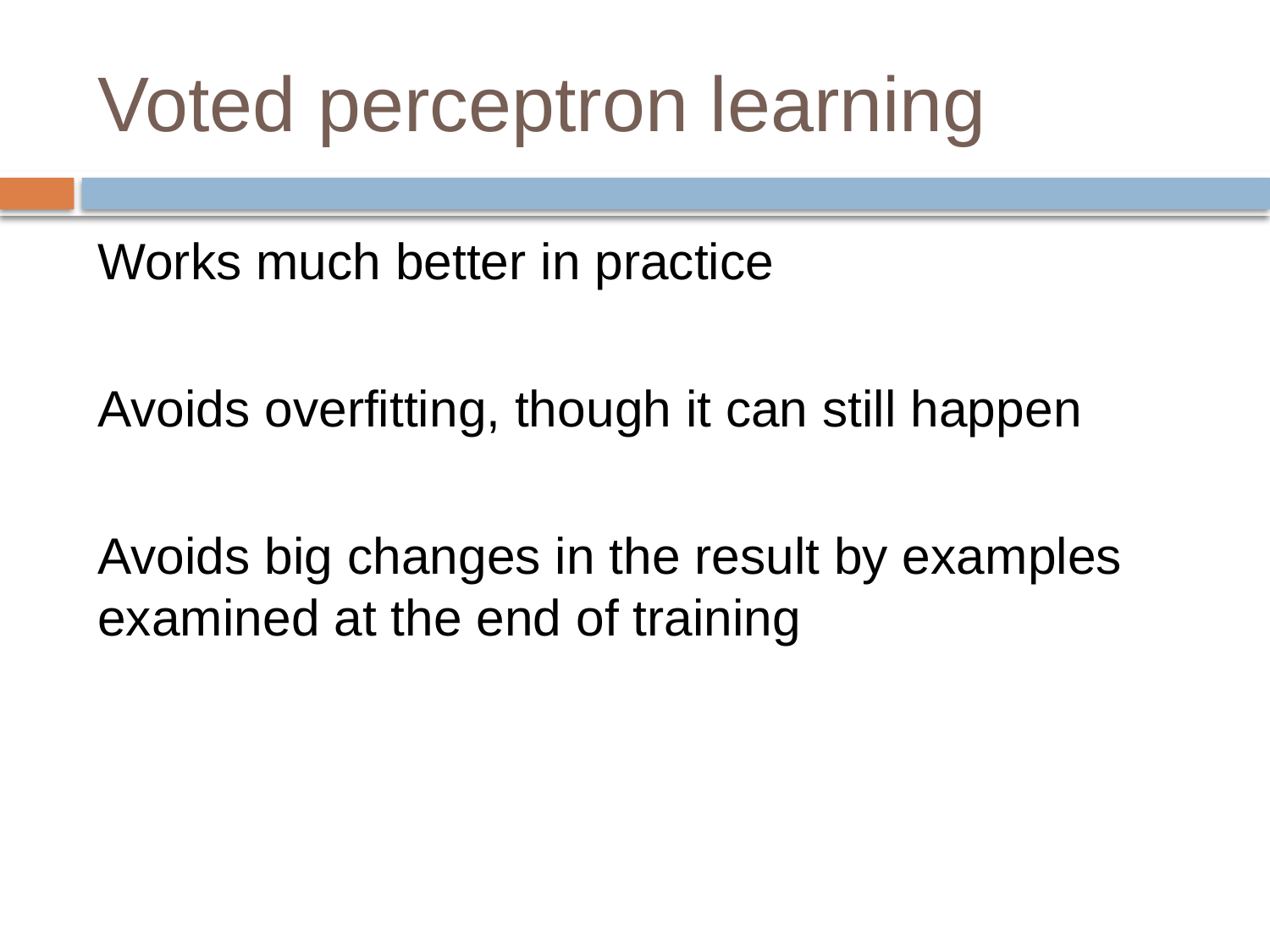

# Voted perceptron learning
Works much better in practice

Avoids overfitting, though it can still happen

Avoids big changes in the result by examples examined at the end of training